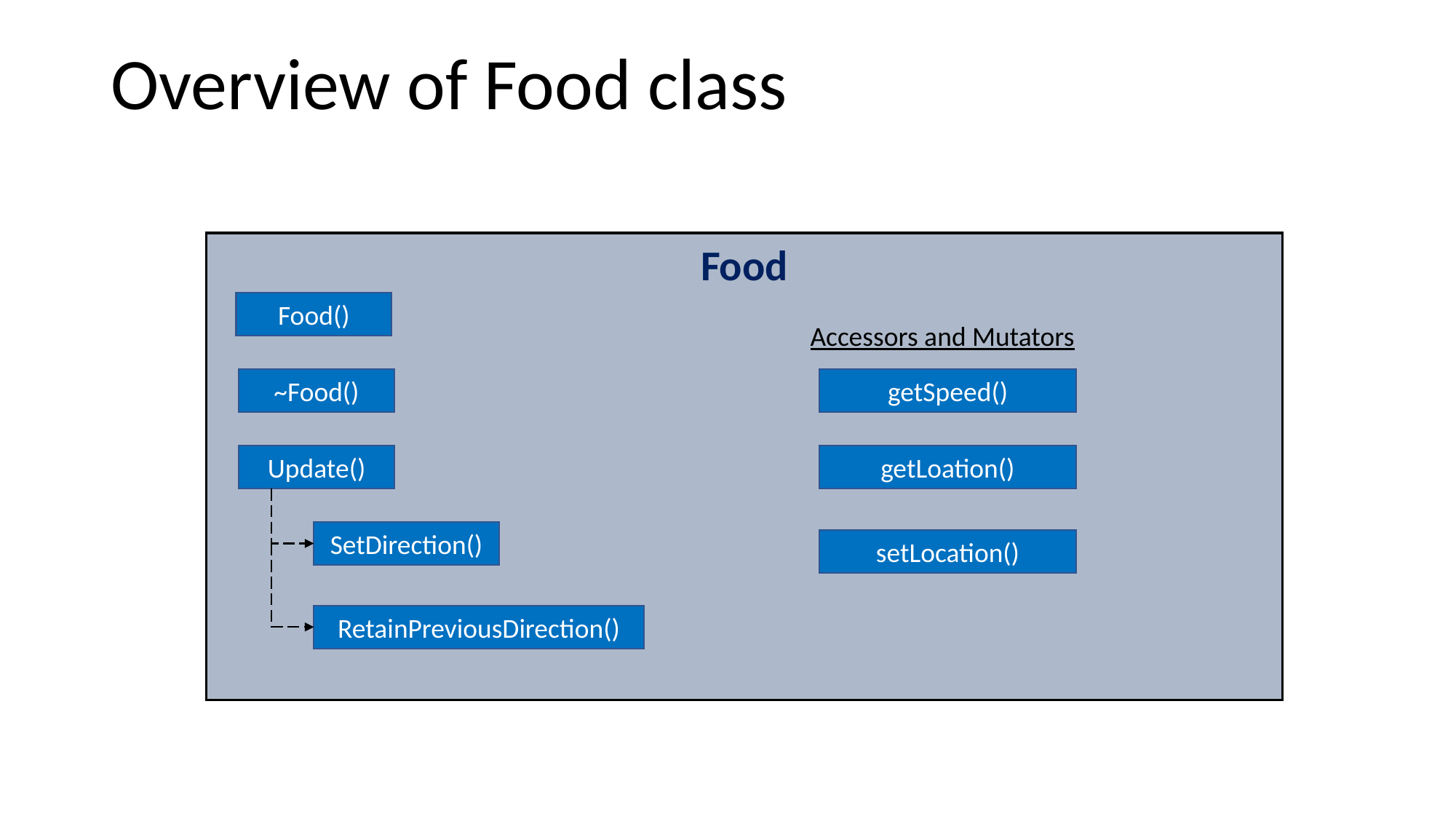

# Overview of Food class
Food
Food()
Accessors and Mutators
~Food()
getSpeed()
Update()
getLoation()
SetDirection()
setLocation()
RetainPreviousDirection()